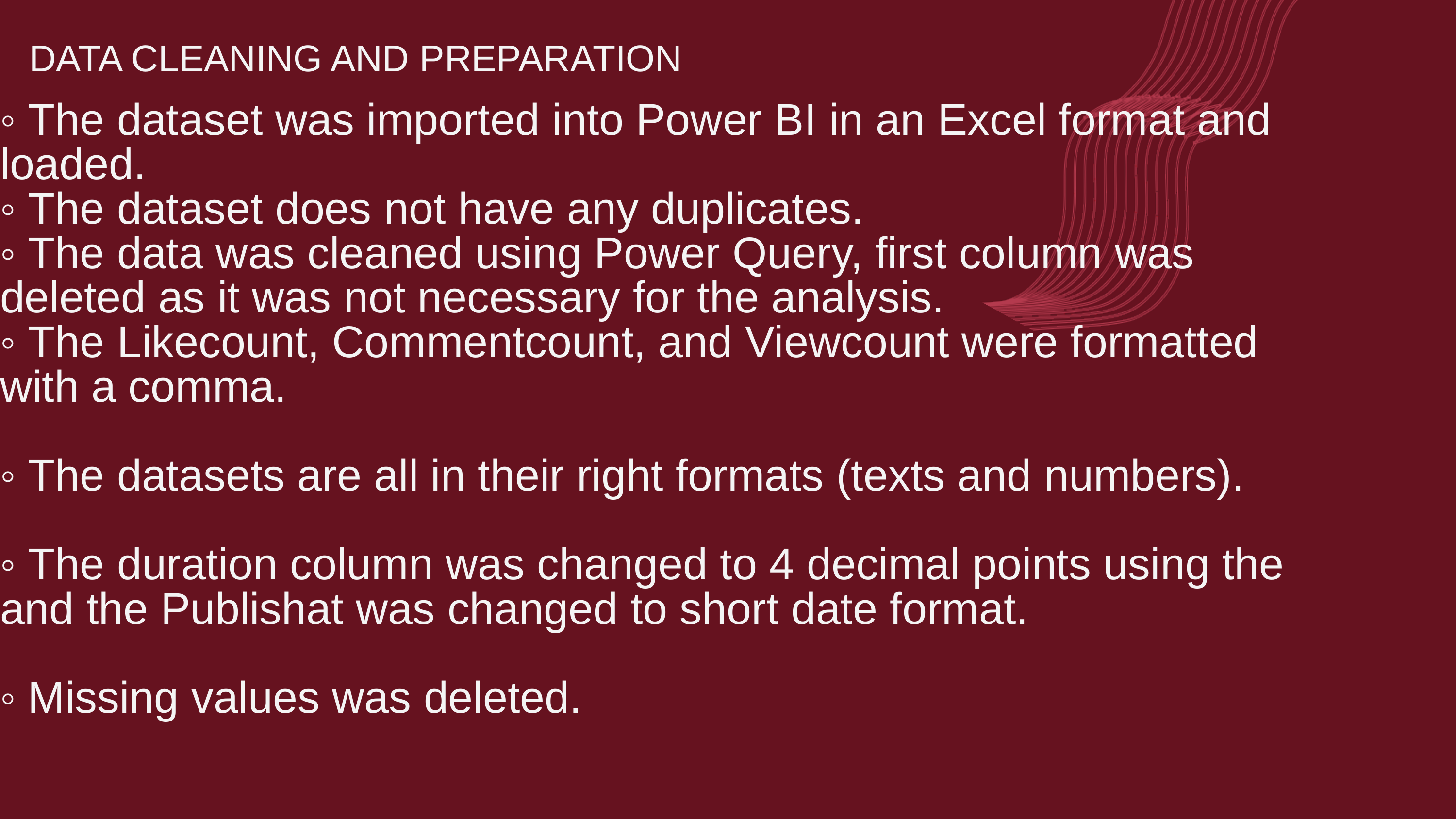

DATA CLEANING AND PREPARATION
◦ The dataset was imported into Power BI in an Excel format and loaded.
◦ The dataset does not have any duplicates.
◦ The data was cleaned using Power Query, first column was deleted as it was not necessary for the analysis.
◦ The Likecount, Commentcount, and Viewcount were formatted with a comma.

◦ The datasets are all in their right formats (texts and numbers).

◦ The duration column was changed to 4 decimal points using the  and the Publishat was changed to short date format.

◦ Missing values was deleted.